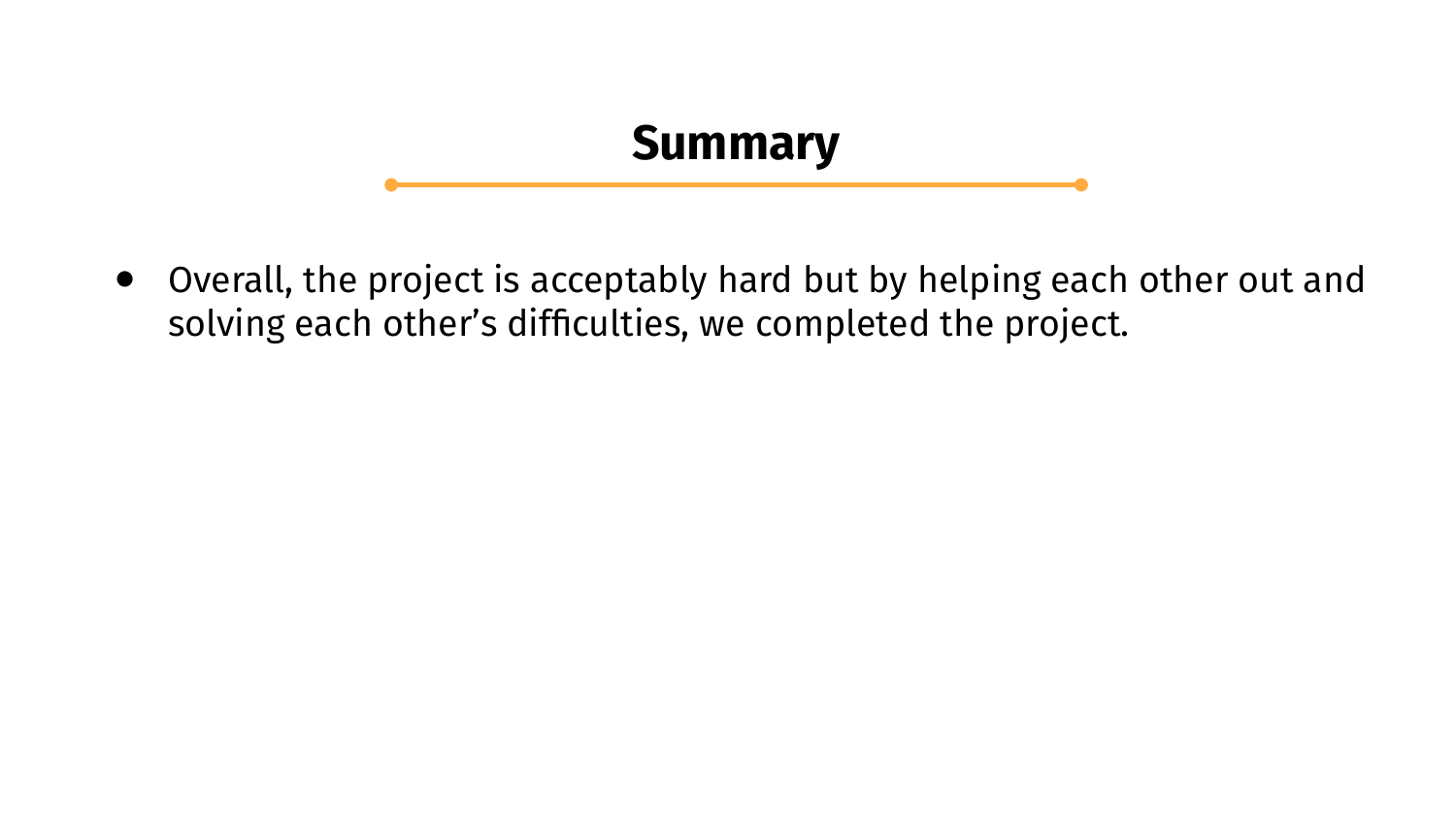

Summary

Overall, the project is acceptably hard but by helping each other out and solving each other’s difficulties, we completed the project.